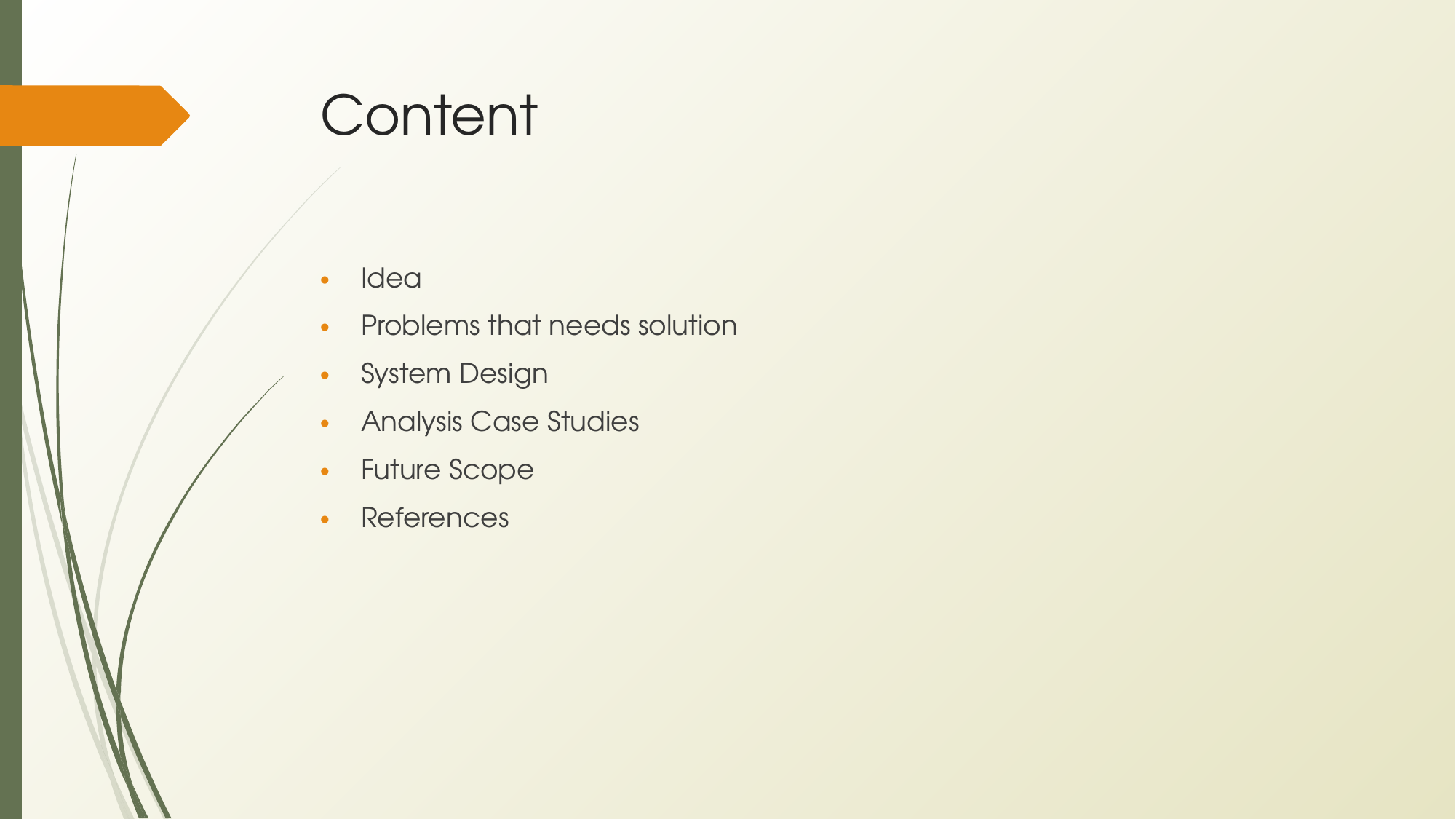

# Content
Idea
Problems that needs solution
System Design
Analysis Case Studies
Future Scope
References